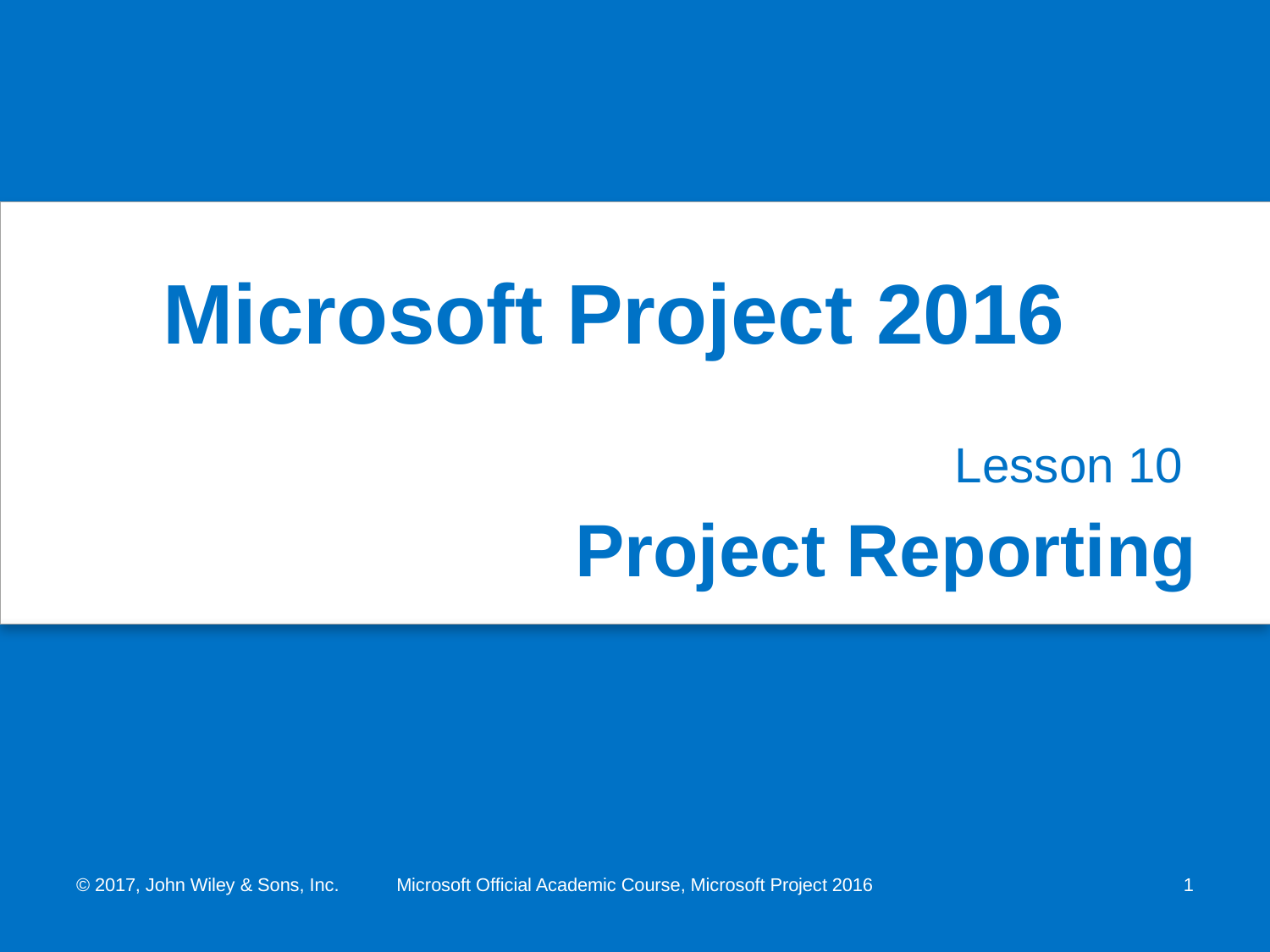

Microsoft Project 2016
Lesson 10
Project Reporting
© 2017, John Wiley & Sons, Inc.
Microsoft Official Academic Course, Microsoft Project 2016
1